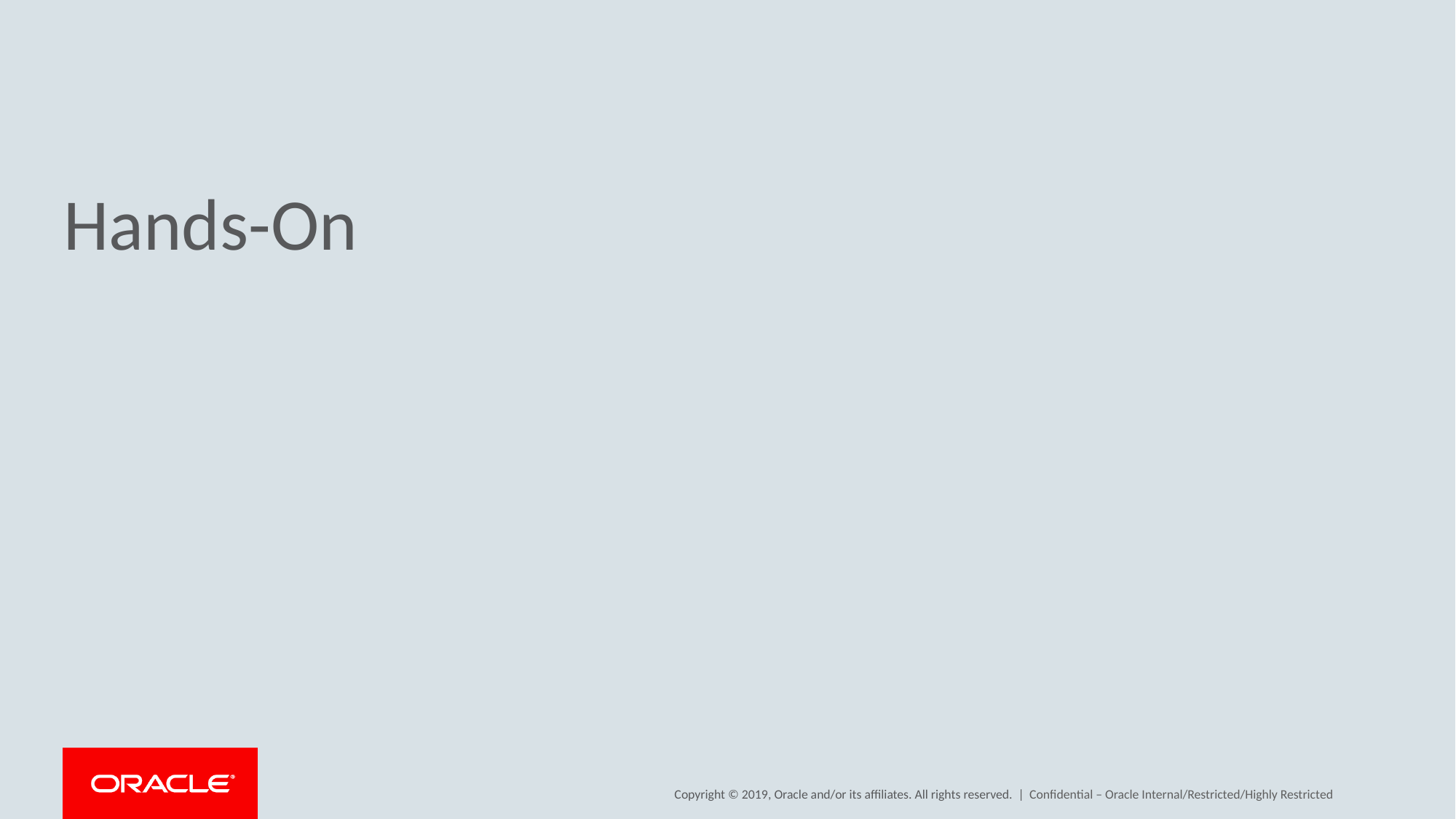

# Hands-On

Confidential – Oracle Internal/Restricted/Highly Restricted